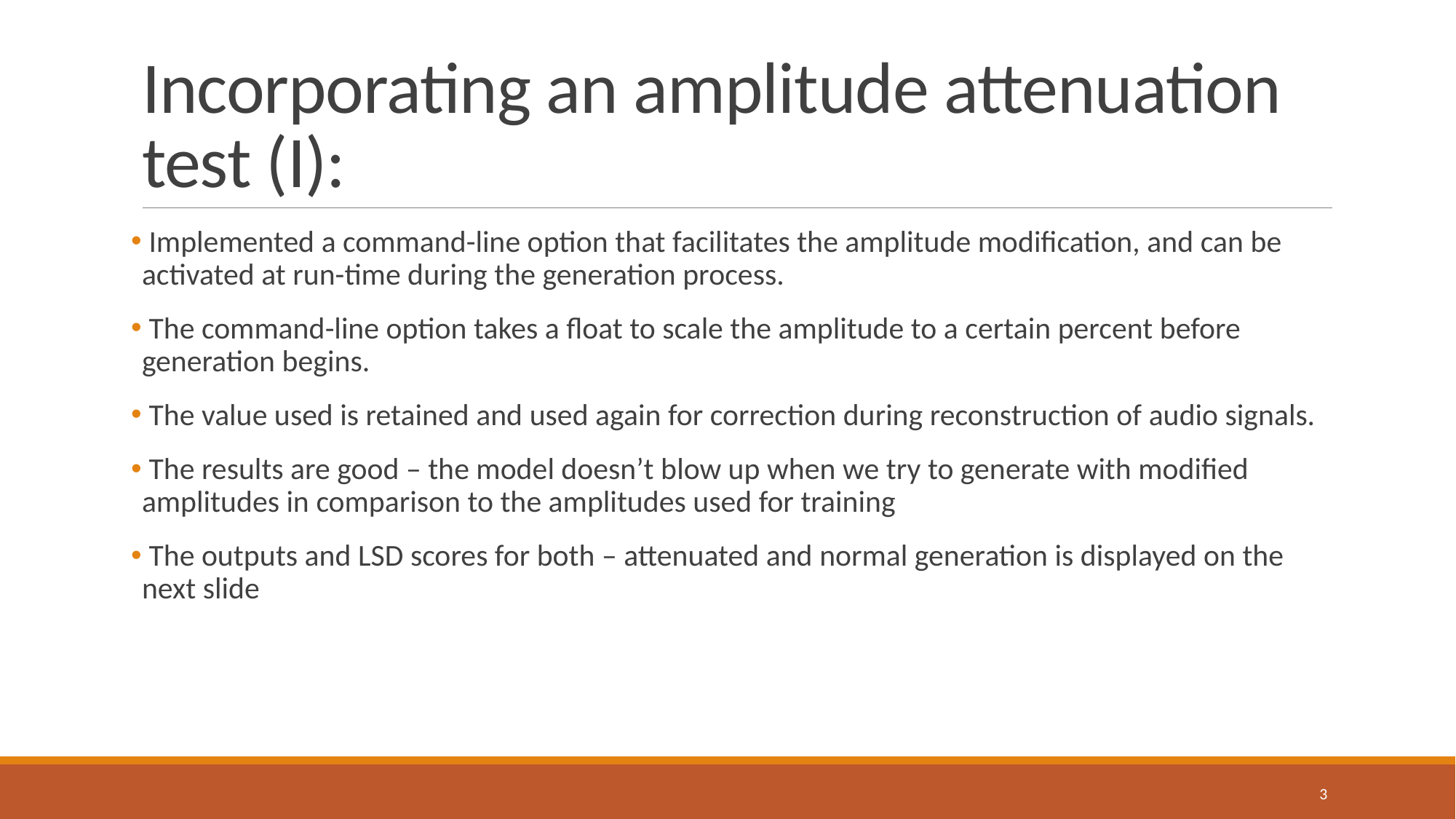

# Incorporating an amplitude attenuation test (I):
 Implemented a command-line option that facilitates the amplitude modification, and can be activated at run-time during the generation process.
 The command-line option takes a float to scale the amplitude to a certain percent before generation begins.
 The value used is retained and used again for correction during reconstruction of audio signals.
 The results are good – the model doesn’t blow up when we try to generate with modified amplitudes in comparison to the amplitudes used for training
 The outputs and LSD scores for both – attenuated and normal generation is displayed on the next slide
3